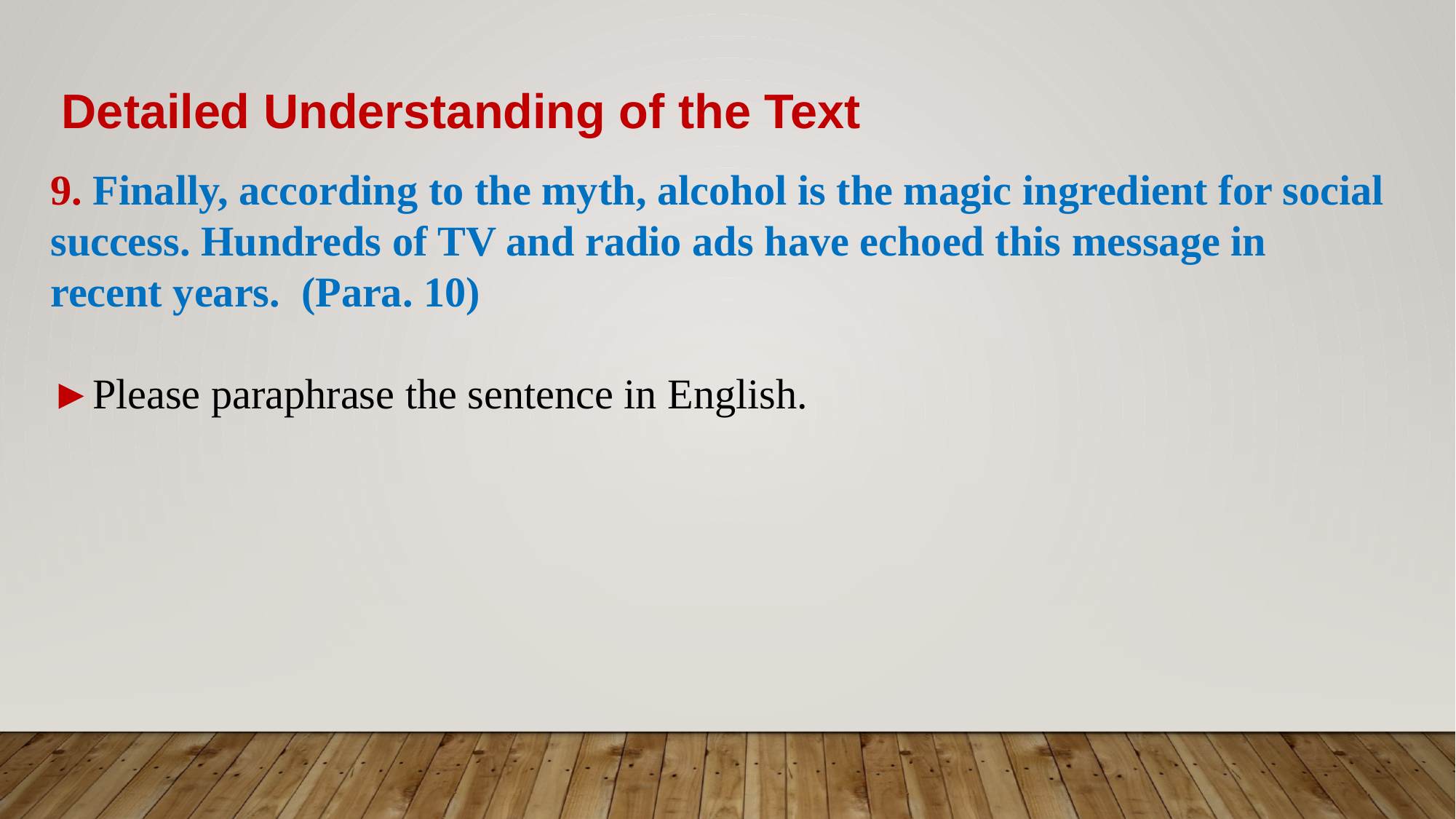

Detailed Understanding of the Text
9. Finally, according to the myth, alcohol is the magic ingredient for social success. Hundreds of TV and radio ads have echoed this message in recent years.  (Para. 10)

►Please paraphrase the sentence in English.